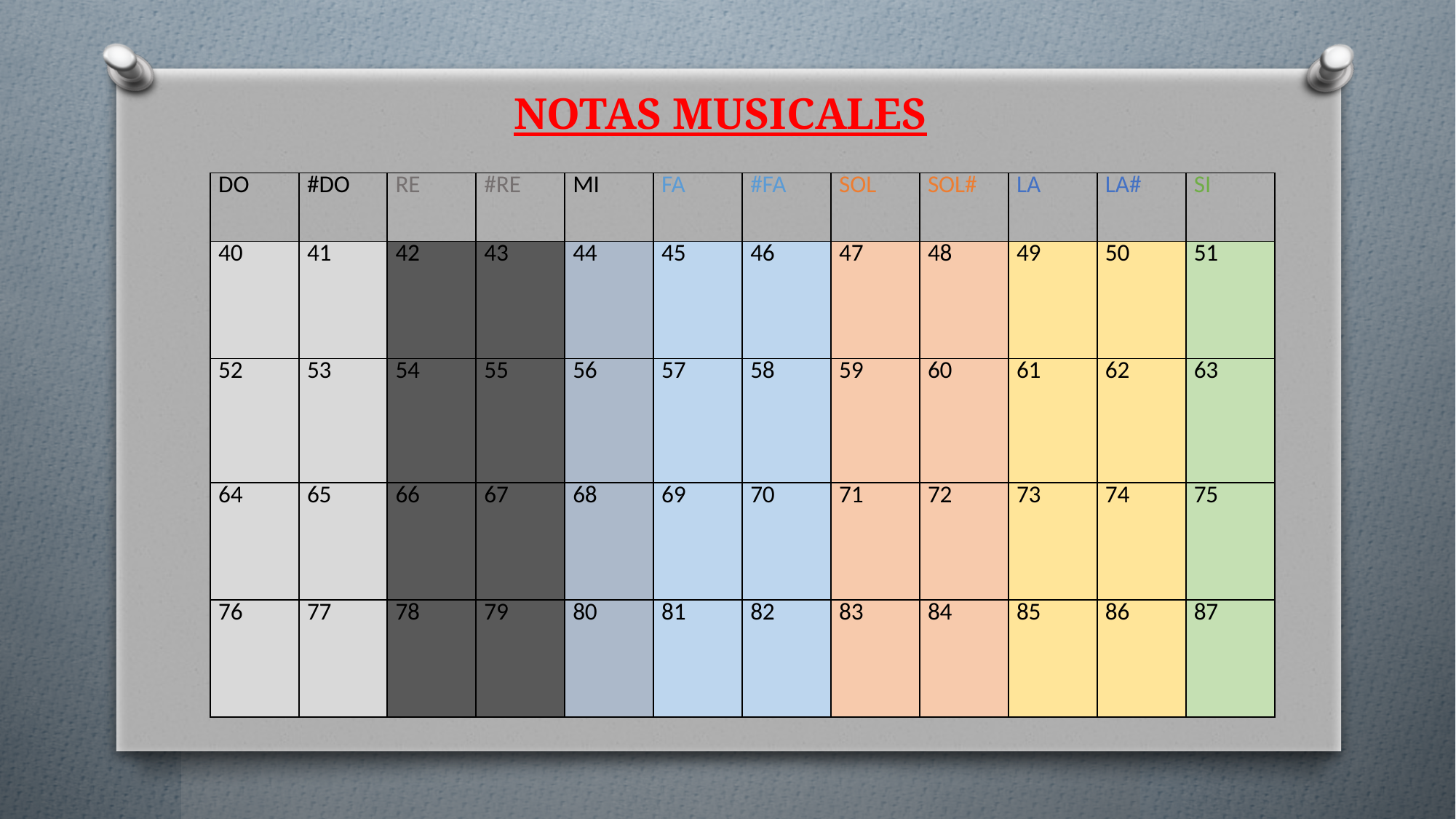

# NOTAS MUSICALES
| DO | #DO | RE | #RE | MI | FA | #FA | SOL | SOL# | LA | LA# | SI |
| --- | --- | --- | --- | --- | --- | --- | --- | --- | --- | --- | --- |
| 40 | 41 | 42 | 43 | 44 | 45 | 46 | 47 | 48 | 49 | 50 | 51 |
| 52 | 53 | 54 | 55 | 56 | 57 | 58 | 59 | 60 | 61 | 62 | 63 |
| 64 | 65 | 66 | 67 | 68 | 69 | 70 | 71 | 72 | 73 | 74 | 75 |
| 76 | 77 | 78 | 79 | 80 | 81 | 82 | 83 | 84 | 85 | 86 | 87 |